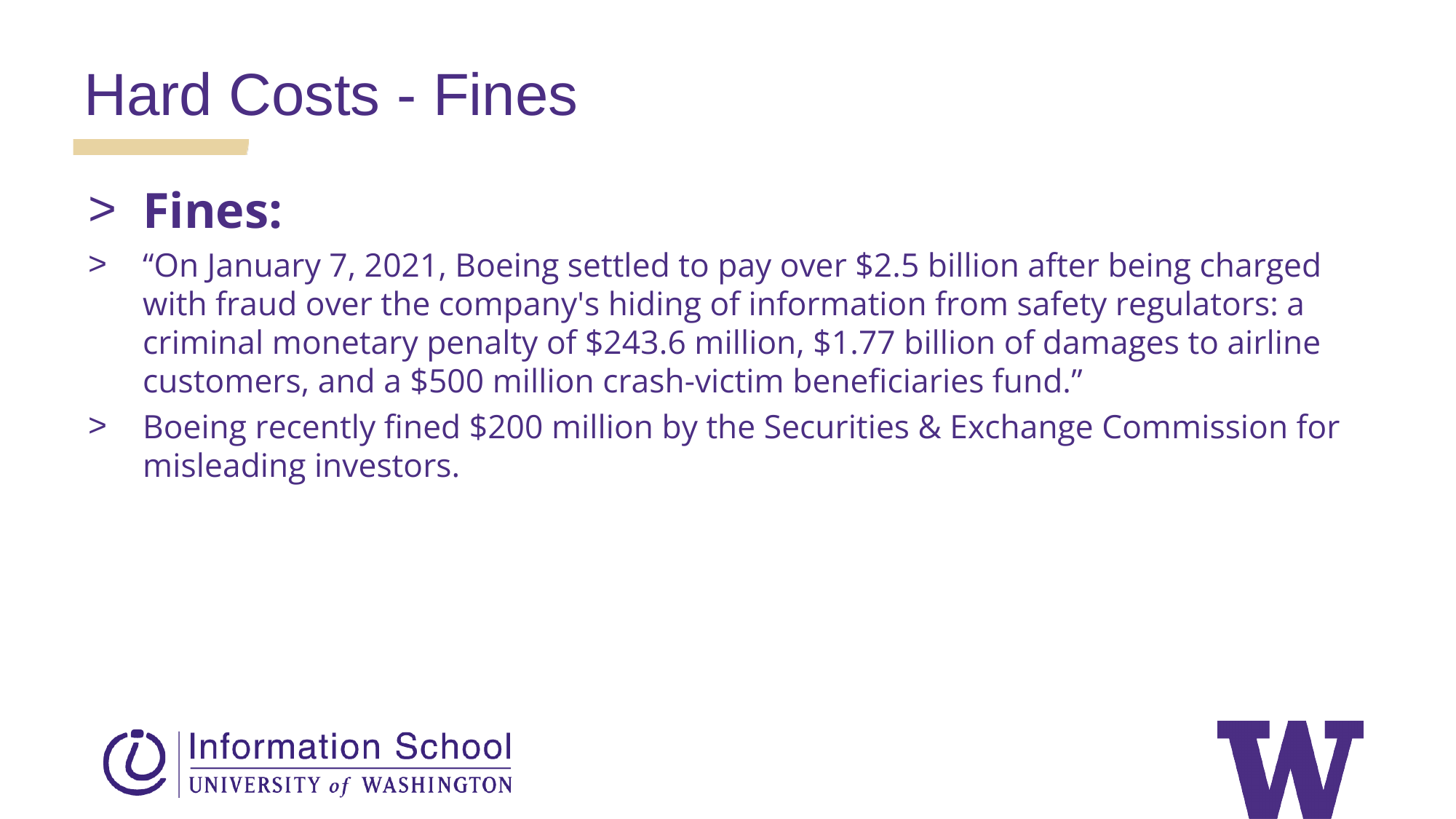

Hard Costs - Fines
Fines:
“On January 7, 2021, Boeing settled to pay over $2.5 billion after being charged with fraud over the company's hiding of information from safety regulators: a criminal monetary penalty of $243.6 million, $1.77 billion of damages to airline customers, and a $500 million crash-victim beneficiaries fund.”
Boeing recently fined $200 million by the Securities & Exchange Commission for misleading investors.